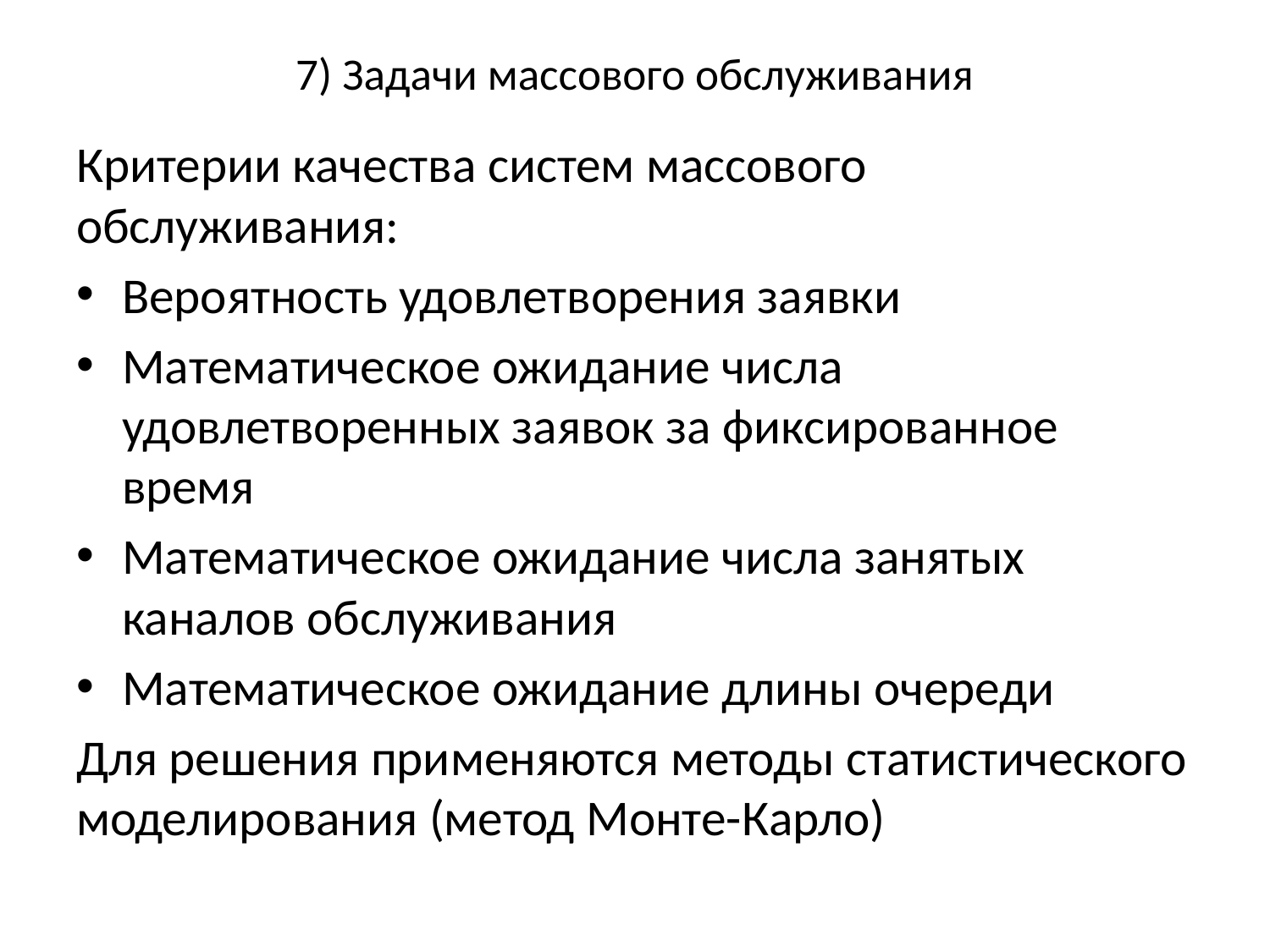

# 7) Задачи массового обслуживания
Критерии качества систем массового обслуживания:
Вероятность удовлетворения заявки
Математическое ожидание числа удовлетворенных заявок за фиксированное время
Математическое ожидание числа занятых каналов обслуживания
Математическое ожидание длины очереди
Для решения применяются методы статистического моделирования (метод Монте-Карло)